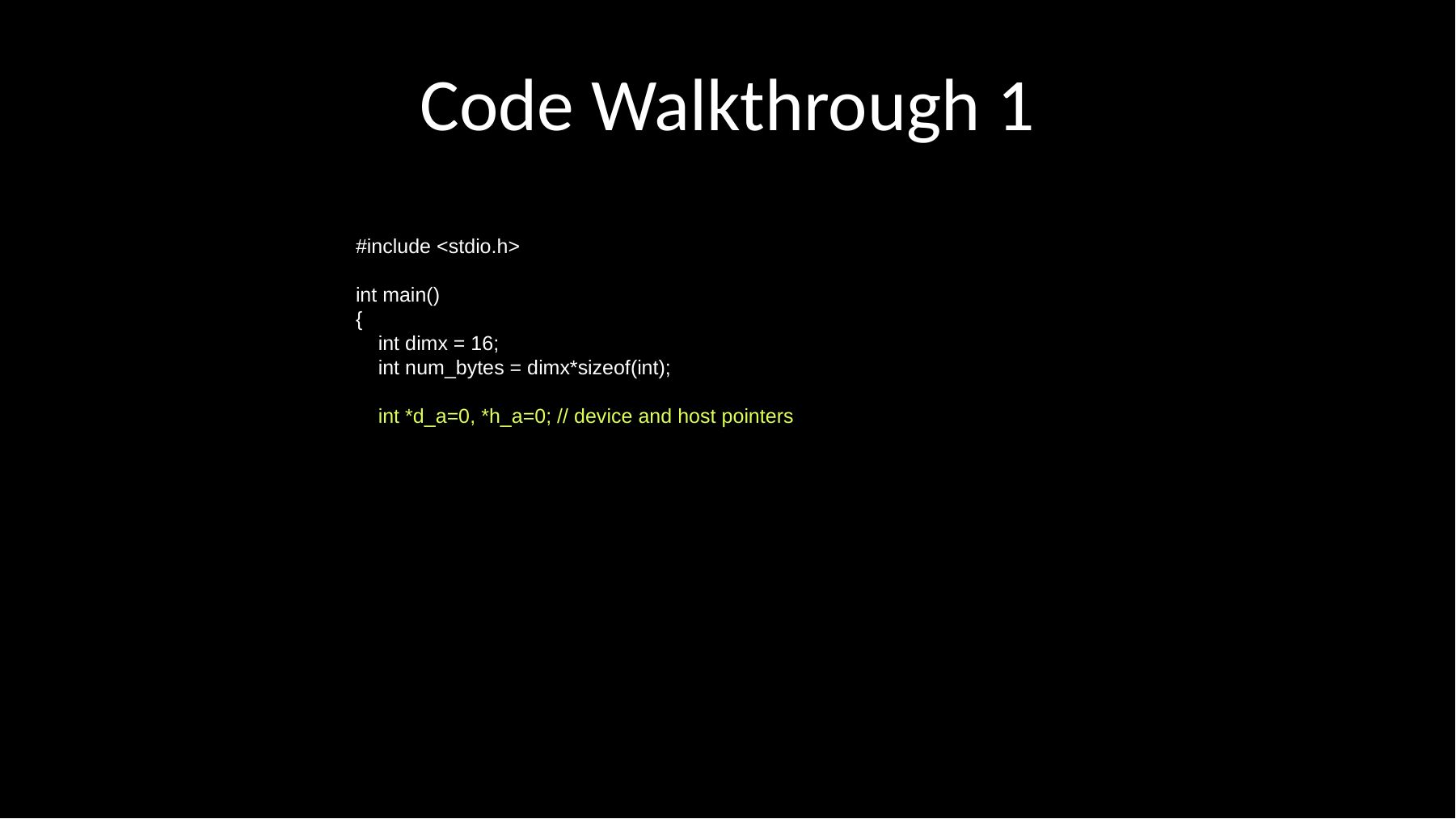

# Code Walkthrough 1
#include <stdio.h>

int main()
{
    int dimx = 16;
    int num_bytes = dimx*sizeof(int);

    int *d_a=0, *h_a=0; // device and host pointers